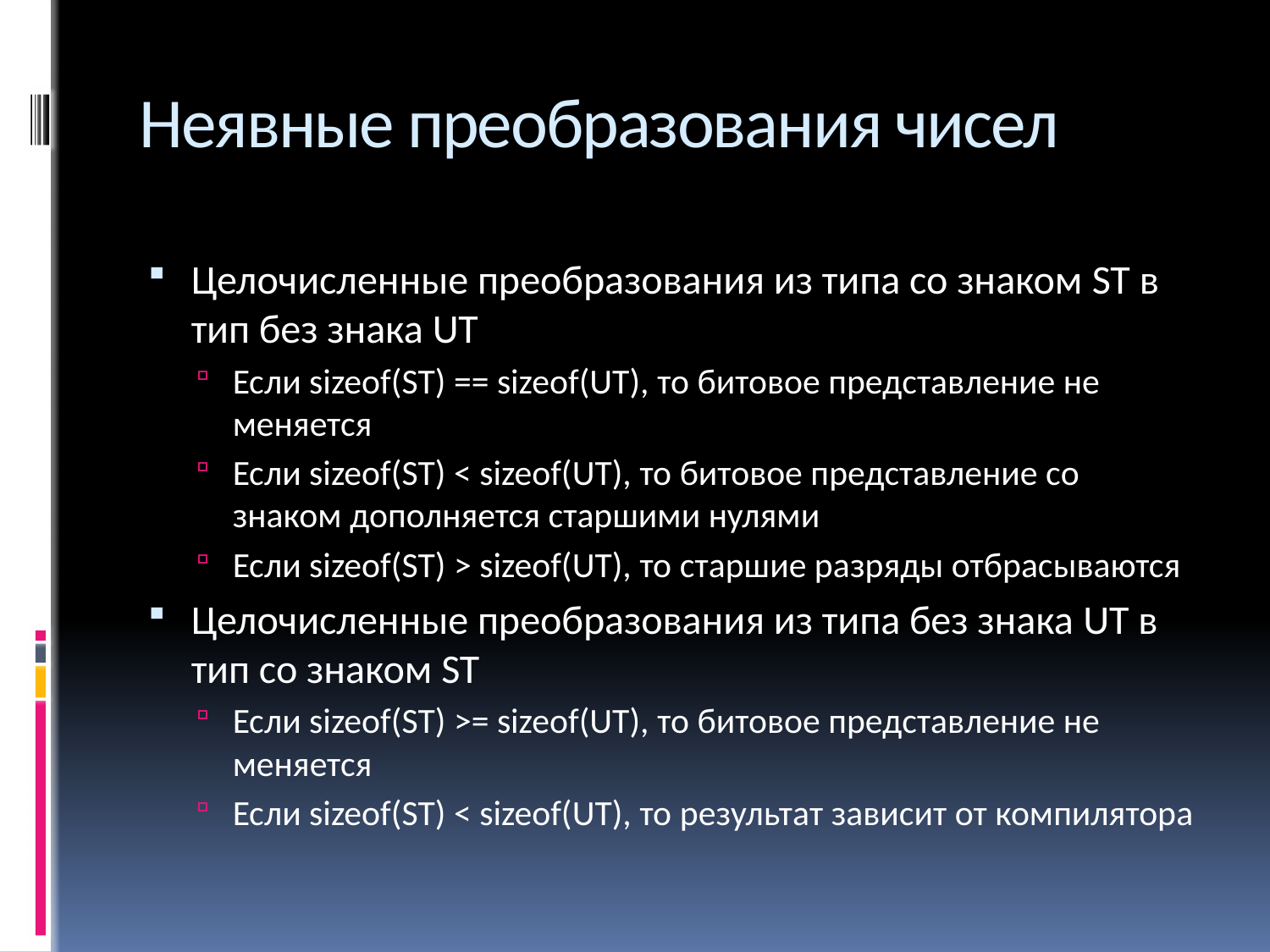

# Неявные преобразования чисел
Целочисленные преобразования из типа со знаком ST в тип без знака UT
Если sizeof(ST) == sizeof(UT), то битовое представление не меняется
Если sizeof(ST) < sizeof(UT), то битовое представление со знаком дополняется старшими нулями
Если sizeof(ST) > sizeof(UT), то старшие разряды отбрасываются
Целочисленные преобразования из типа без знака UT в тип со знаком ST
Если sizeof(ST) >= sizeof(UT), то битовое представление не меняется
Если sizeof(ST) < sizeof(UT), то результат зависит от компилятора